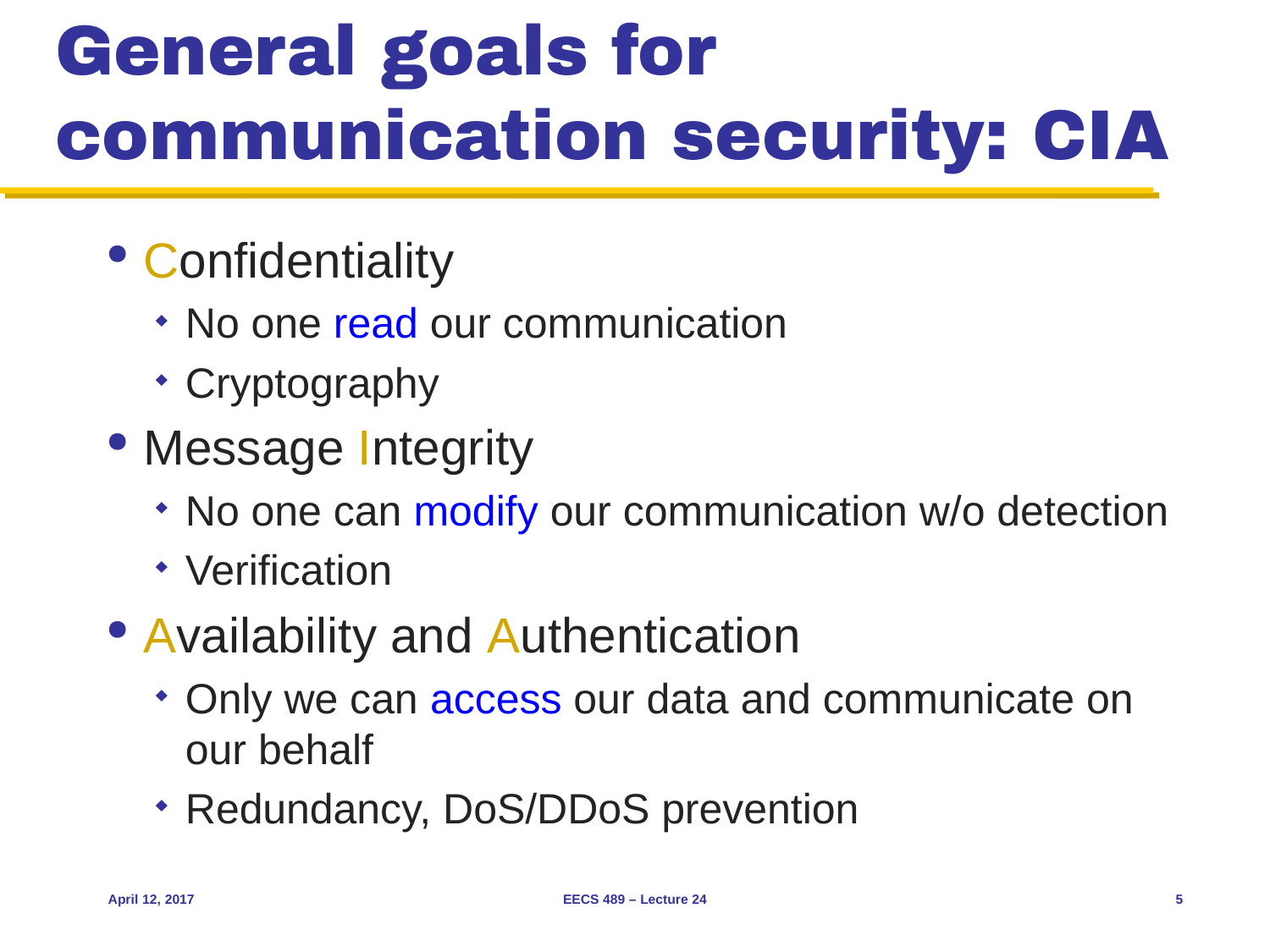

# General goals for communication security: CIA
Confidentiality
No one read our communication
Cryptography
Message Integrity
No one can modify our communication w/o detection
Verification
Availability and Authentication
Only we can access our data and communicate on our behalf
Redundancy, DoS/DDoS prevention
April 12, 2017
EECS 489 – Lecture 24
5